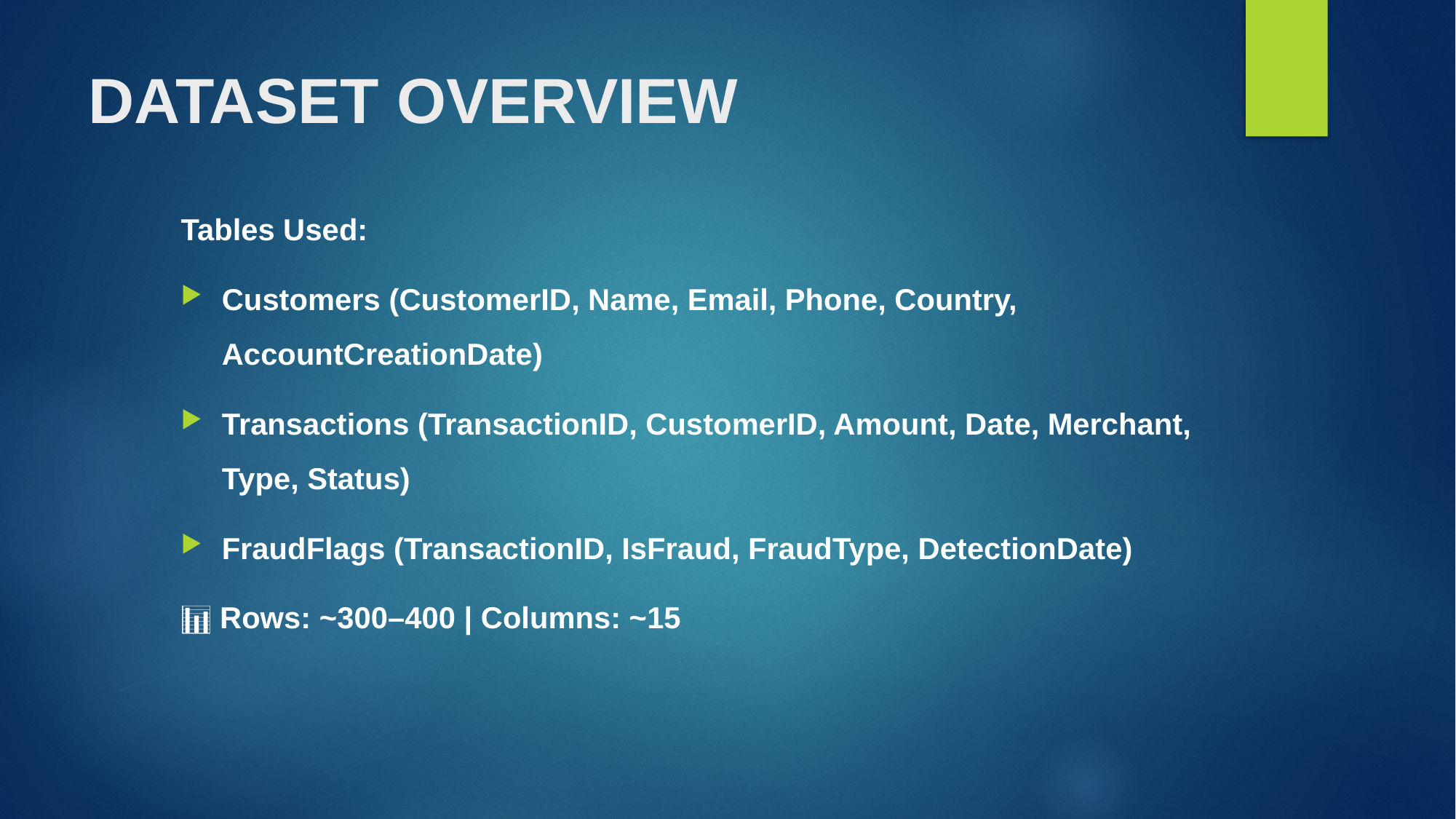

# DATASET OVERVIEW
Tables Used:
Customers (CustomerID, Name, Email, Phone, Country, AccountCreationDate)
Transactions (TransactionID, CustomerID, Amount, Date, Merchant, Type, Status)
FraudFlags (TransactionID, IsFraud, FraudType, DetectionDate)
📊 Rows: ~300–400 | Columns: ~15